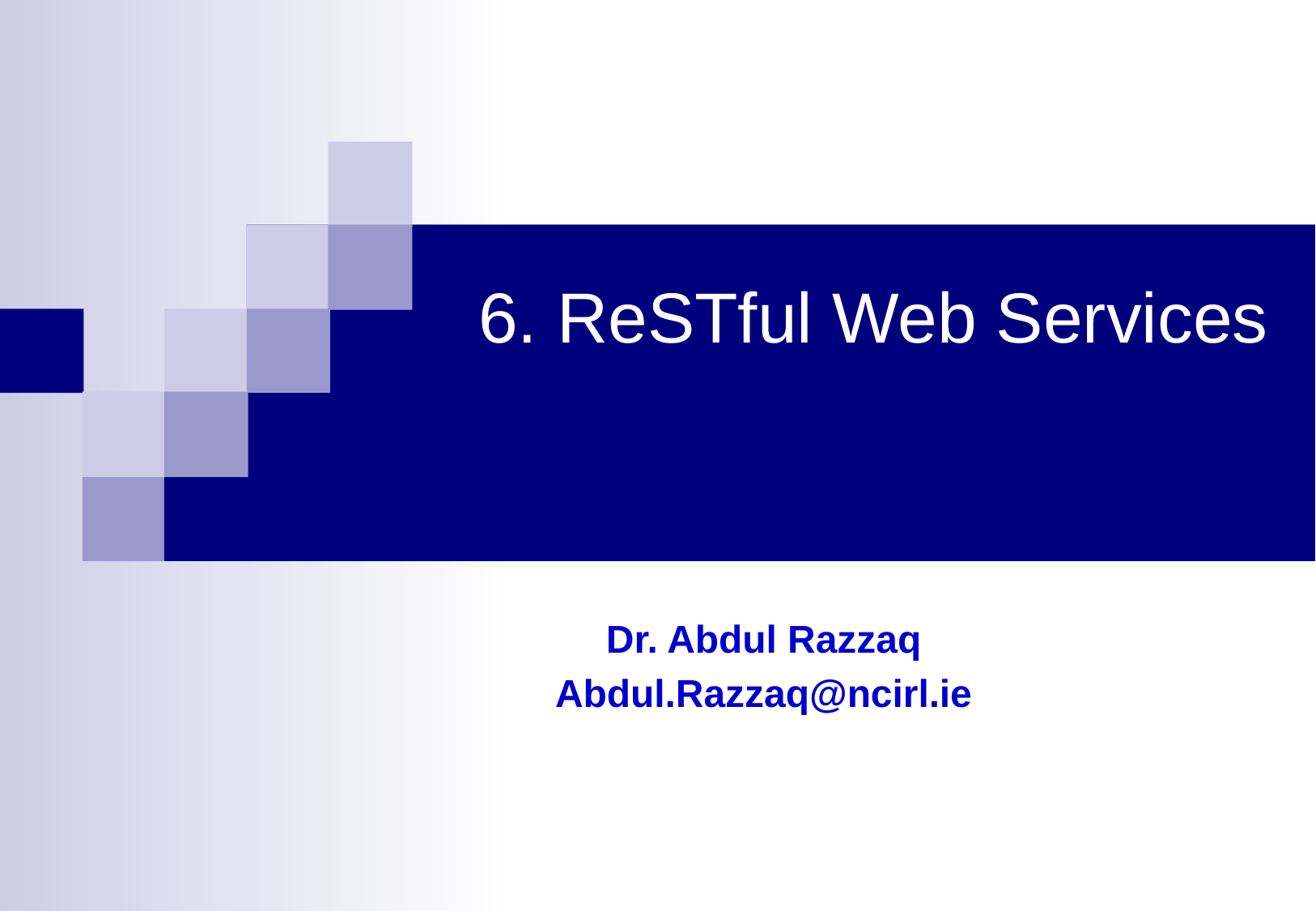

# 6. ReSTful Web Services
Dr. Abdul Razzaq
Abdul.Razzaq@ncirl.ie